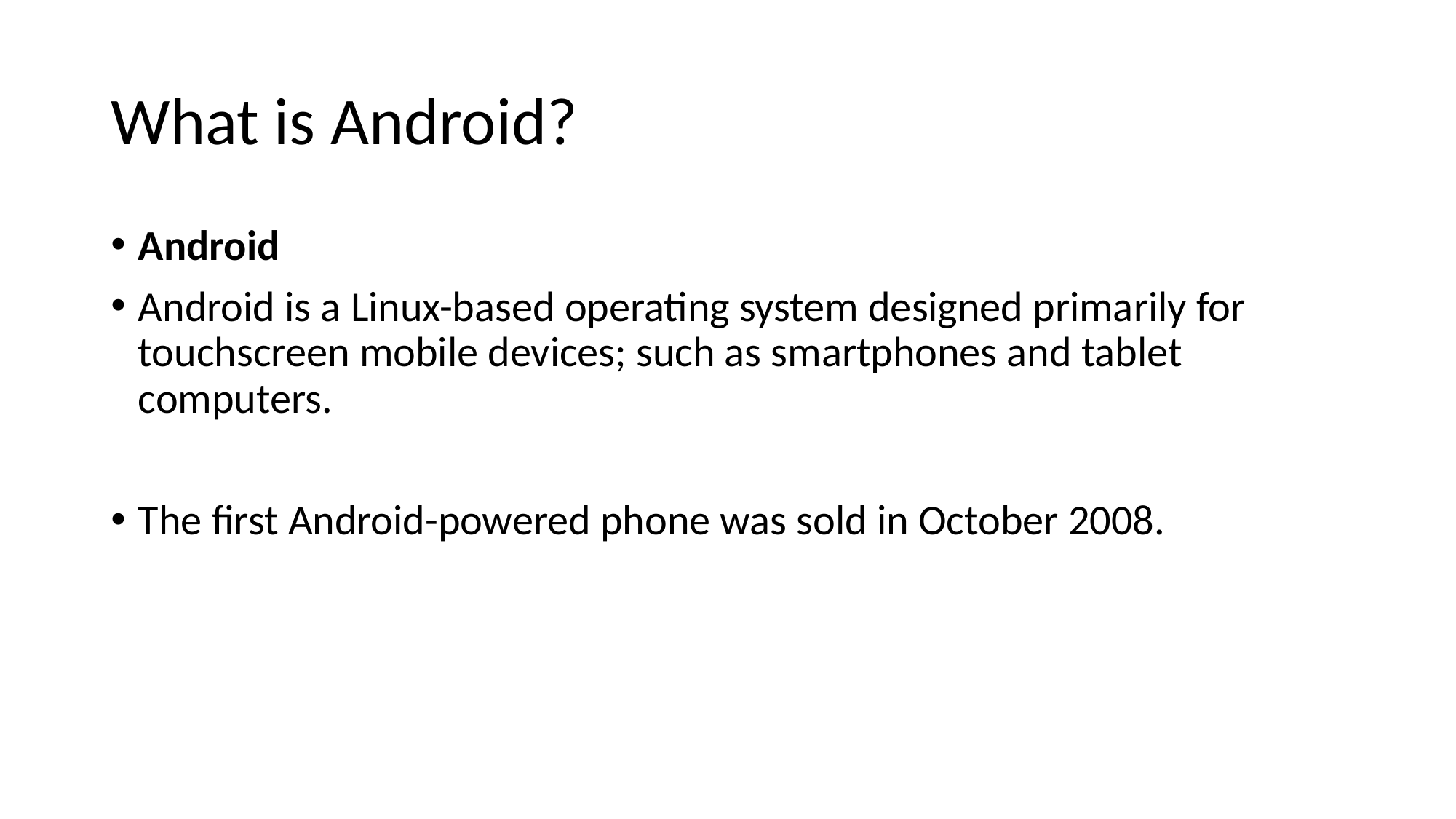

# What is Android?
Android
Android is a Linux-based operating system designed primarily for touchscreen mobile devices; such as smartphones and tablet computers.

The first Android-powered phone was sold in October 2008.